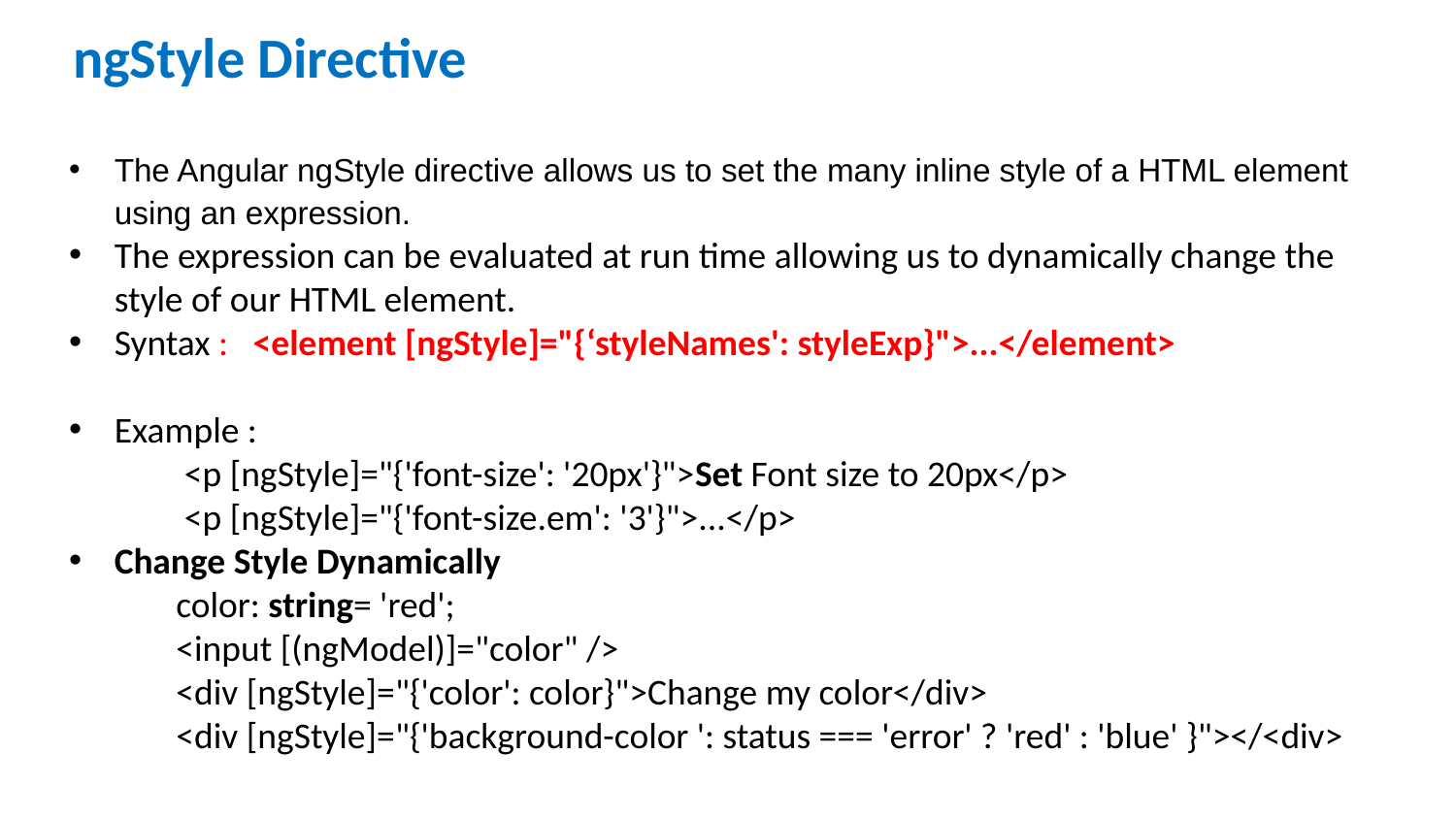

# ngStyle Directive
The Angular ngStyle directive allows us to set the many inline style of a HTML element using an expression.
The expression can be evaluated at run time allowing us to dynamically change the style of our HTML element.
Syntax :   <element [ngStyle]="{‘styleNames': styleExp}">...</element>

Example :
              <p [ngStyle]="{'font-size': '20px'}">Set Font size to 20px</p>
              <p [ngStyle]="{'font-size.em': '3'}">...</p>
Change Style Dynamically
             color: string= 'red';
             <input [(ngModel)]="color" />
             <div [ngStyle]="{'color': color}">Change my color</div>
             <div [ngStyle]="{'background-color ': status === 'error' ? 'red' : 'blue' }"></<div>